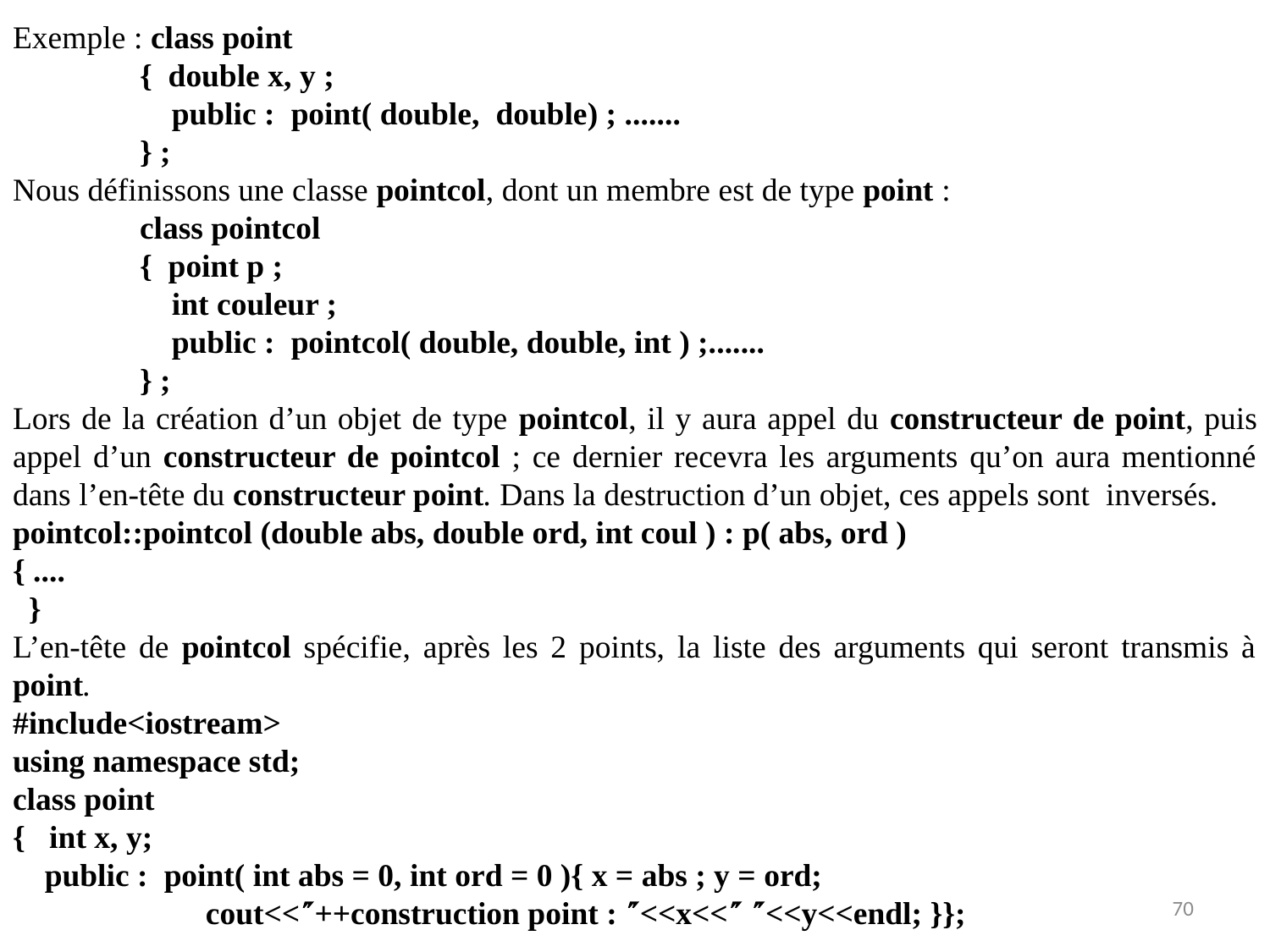

Exemple : class point
	{  double x, y ;
	    public :  point( double,  double) ; .......
	} ;
Nous définissons une classe pointcol, dont un membre est de type point :
	class pointcol
	{  point p ;
	    int couleur ;
	    public :  pointcol( double, double, int ) ;.......
	} ;
Lors de la création d’un objet de type pointcol, il y aura appel du constructeur de point, puis appel d’un constructeur de pointcol ; ce dernier recevra les arguments qu’on aura mentionné dans l’en-tête du constructeur point. Dans la destruction d’un objet, ces appels sont  inversés.
pointcol::pointcol (double abs, double ord, int coul ) : p( abs, ord )
{ ....
  }
L’en-tête de pointcol spécifie, après les 2 points, la liste des arguments qui seront transmis à point.
#include<iostream>
using namespace std;
class point
{   int x, y;
    public :  point( int abs = 0, int ord = 0 ){ x = abs ; y = ord;
                        cout<<″++construction point : ″<<x<<″ ″<<y<<endl; }};
70